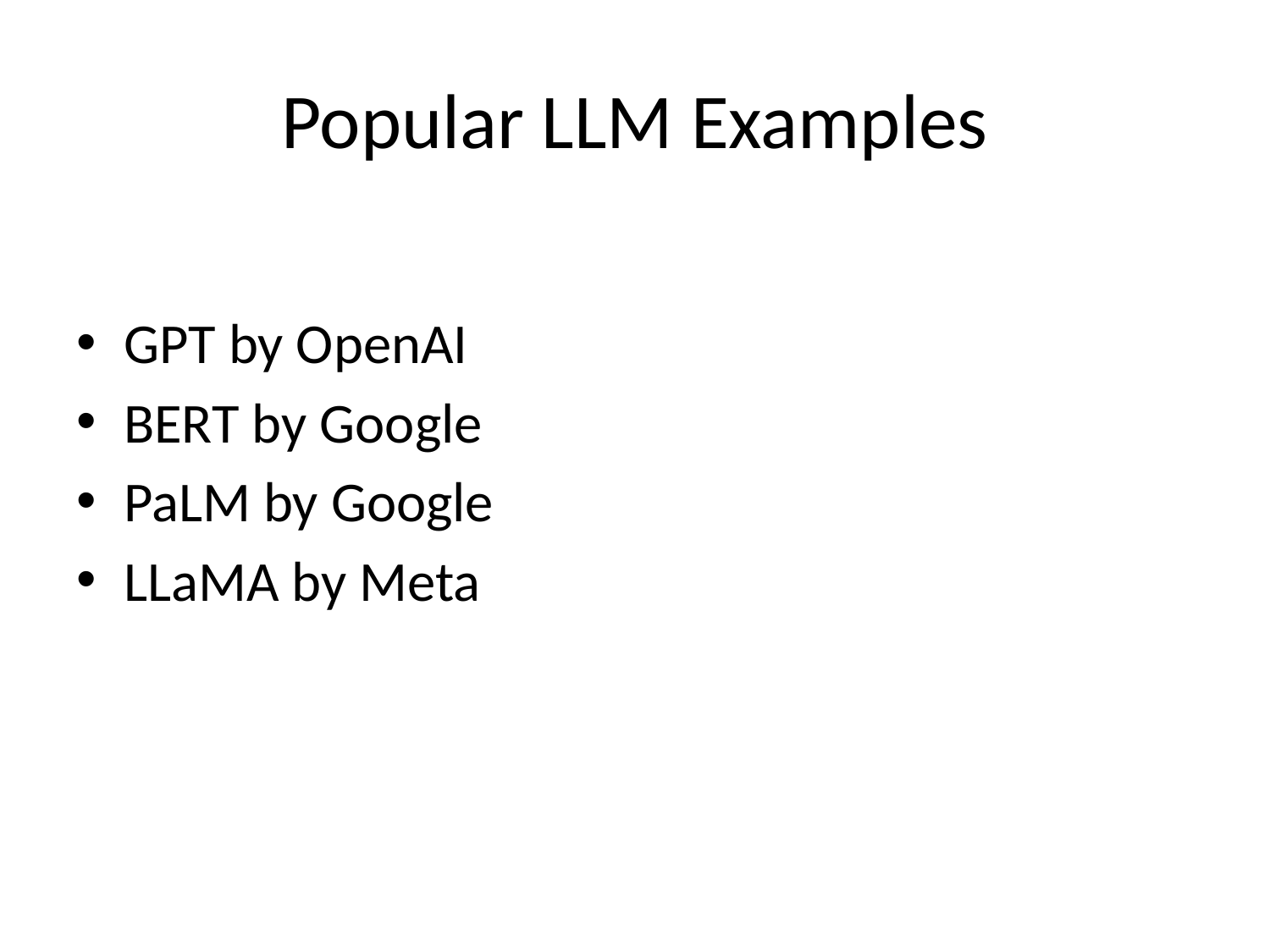

# Popular LLM Examples

GPT by OpenAI
BERT by Google
PaLM by Google
LLaMA by Meta